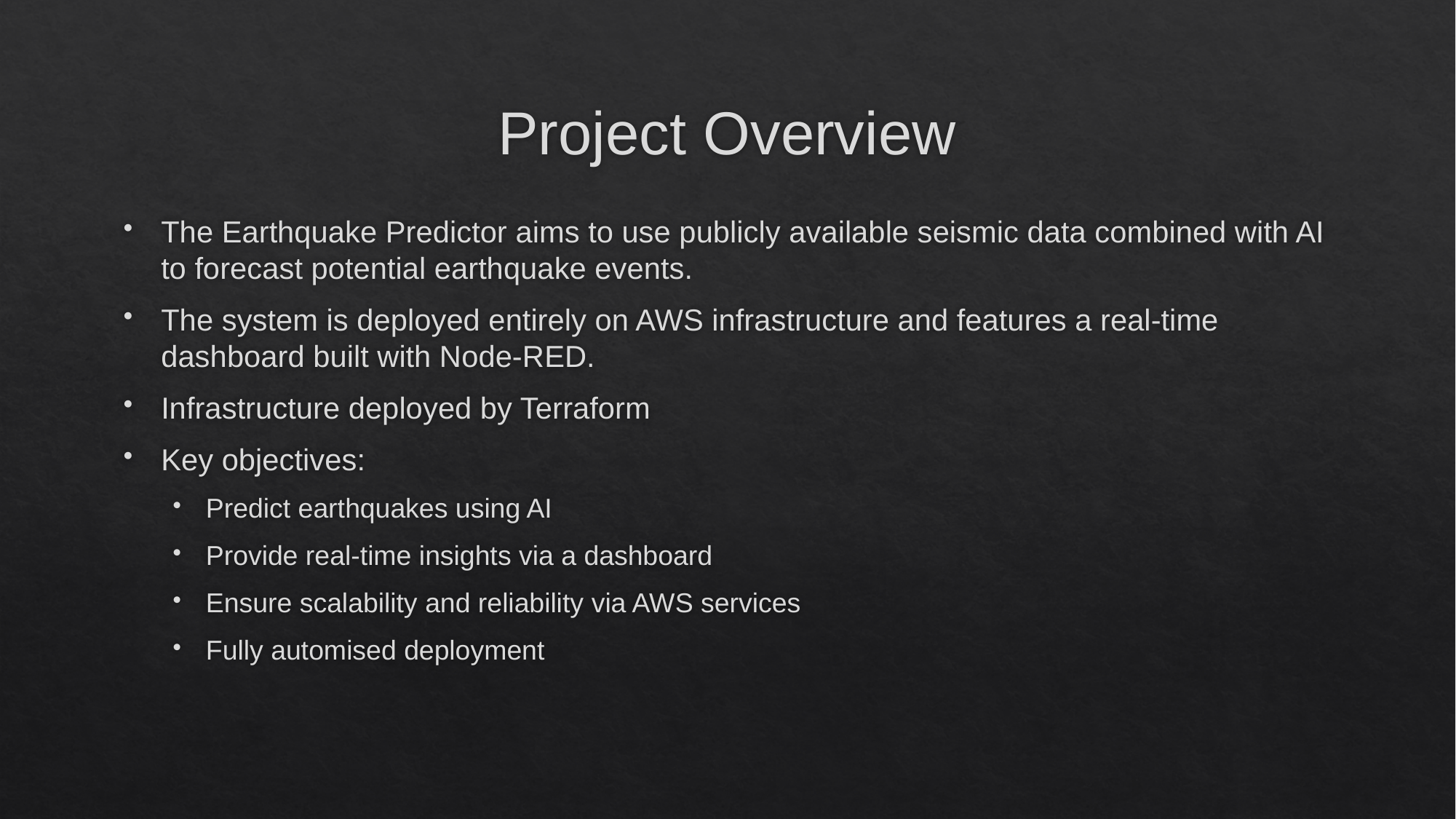

# Project Overview
The Earthquake Predictor aims to use publicly available seismic data combined with AI to forecast potential earthquake events.
The system is deployed entirely on AWS infrastructure and features a real-time dashboard built with Node-RED.
Infrastructure deployed by Terraform
Key objectives:
Predict earthquakes using AI
Provide real-time insights via a dashboard
Ensure scalability and reliability via AWS services
Fully automised deployment